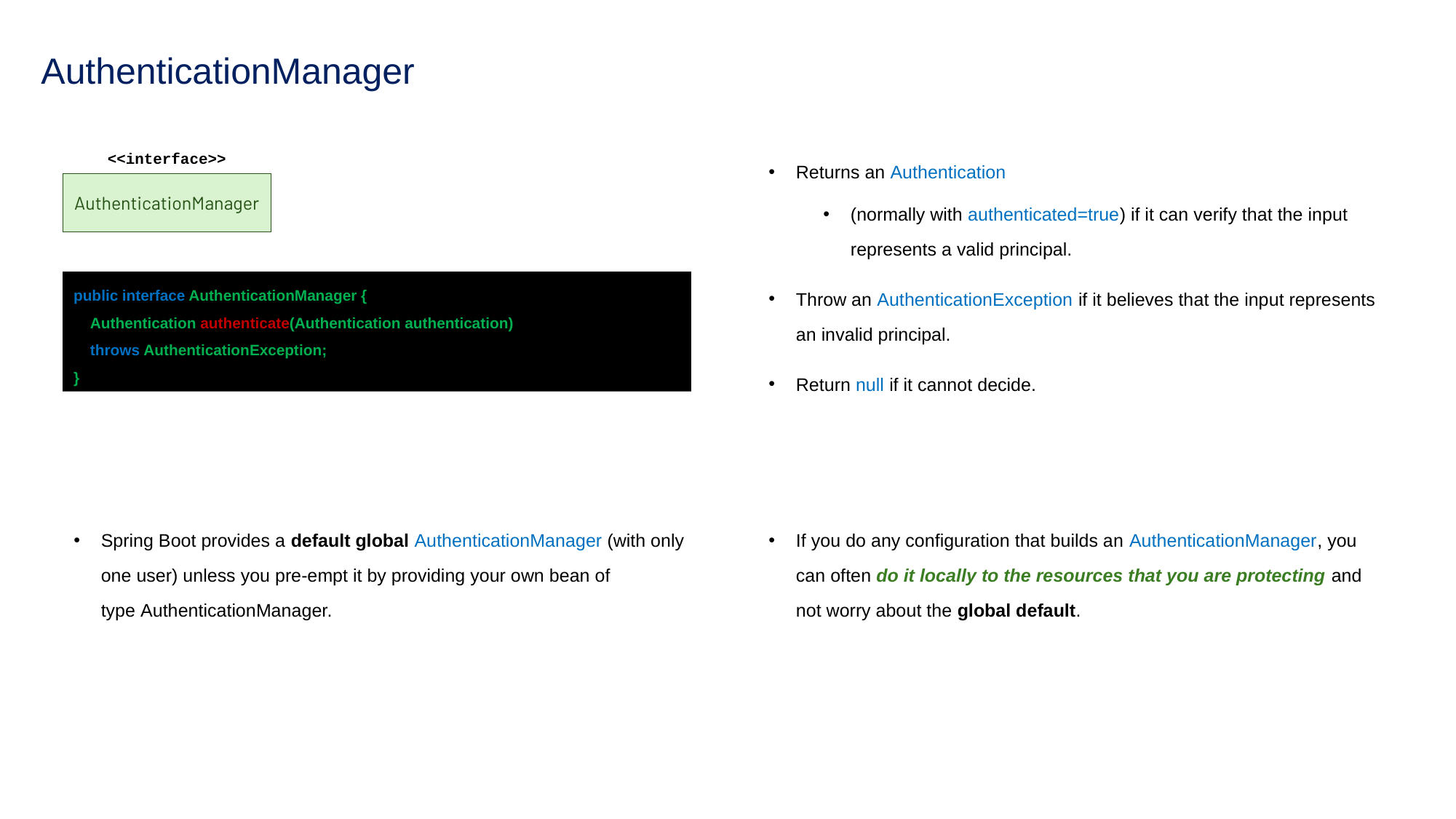

# AuthenticationManager
Returns an Authentication
(normally with authenticated=true) if it can verify that the input represents a valid principal.
Throw an AuthenticationException if it believes that the input represents an invalid principal.
Return null if it cannot decide.
<<interface>>
AuthenticationManager
public interface AuthenticationManager {
    Authentication authenticate(Authentication authentication)
    throws AuthenticationException;
}
Spring Boot provides a default global AuthenticationManager (with only one user) unless you pre-empt it by providing your own bean of type AuthenticationManager.
If you do any configuration that builds an AuthenticationManager, you can often do it locally to the resources that you are protecting and not worry about the global default.